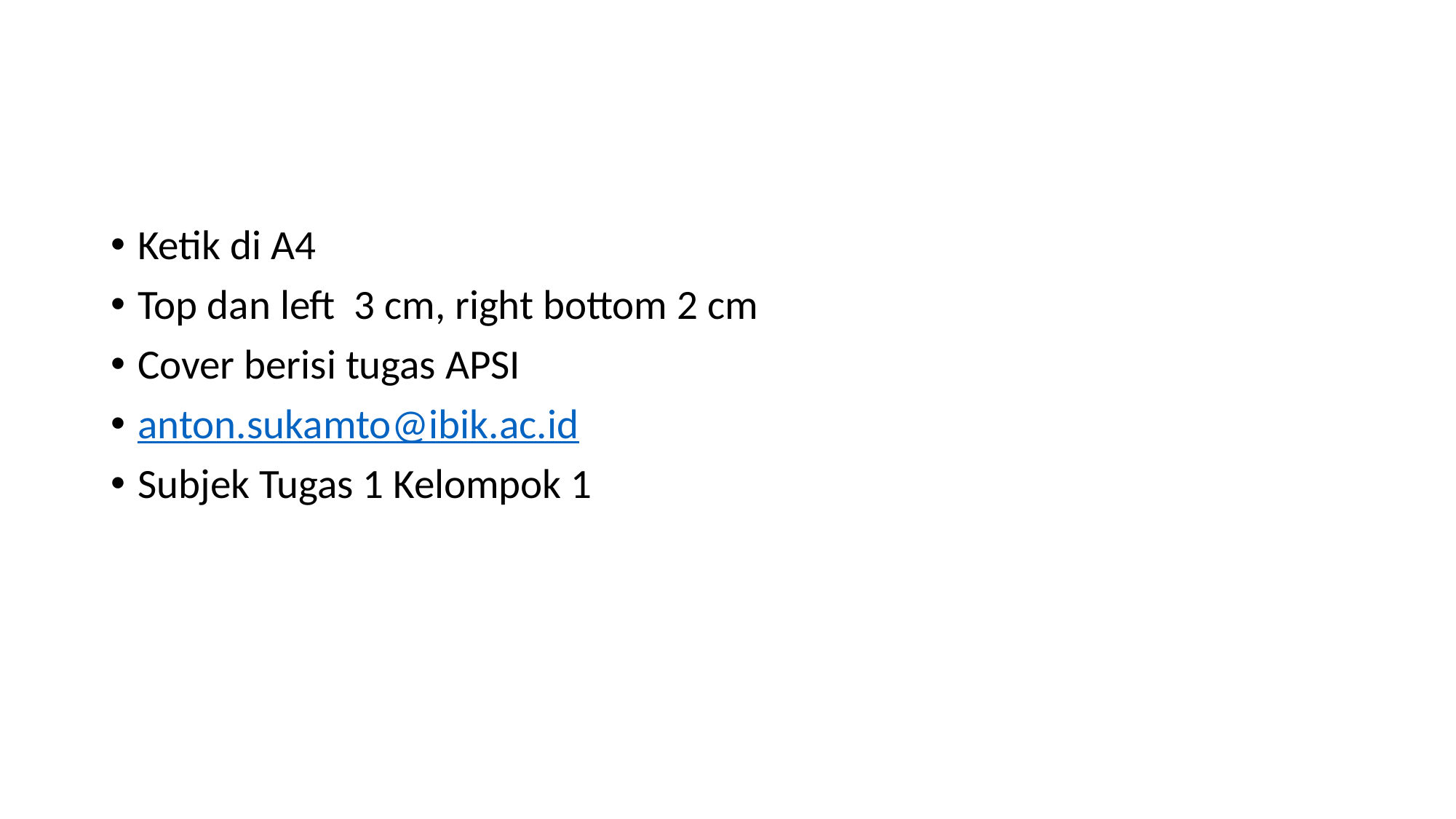

#
Ketik di A4
Top dan left  3 cm, right bottom 2 cm
Cover berisi tugas APSI
anton.sukamto@ibik.ac.id
Subjek Tugas 1 Kelompok 1